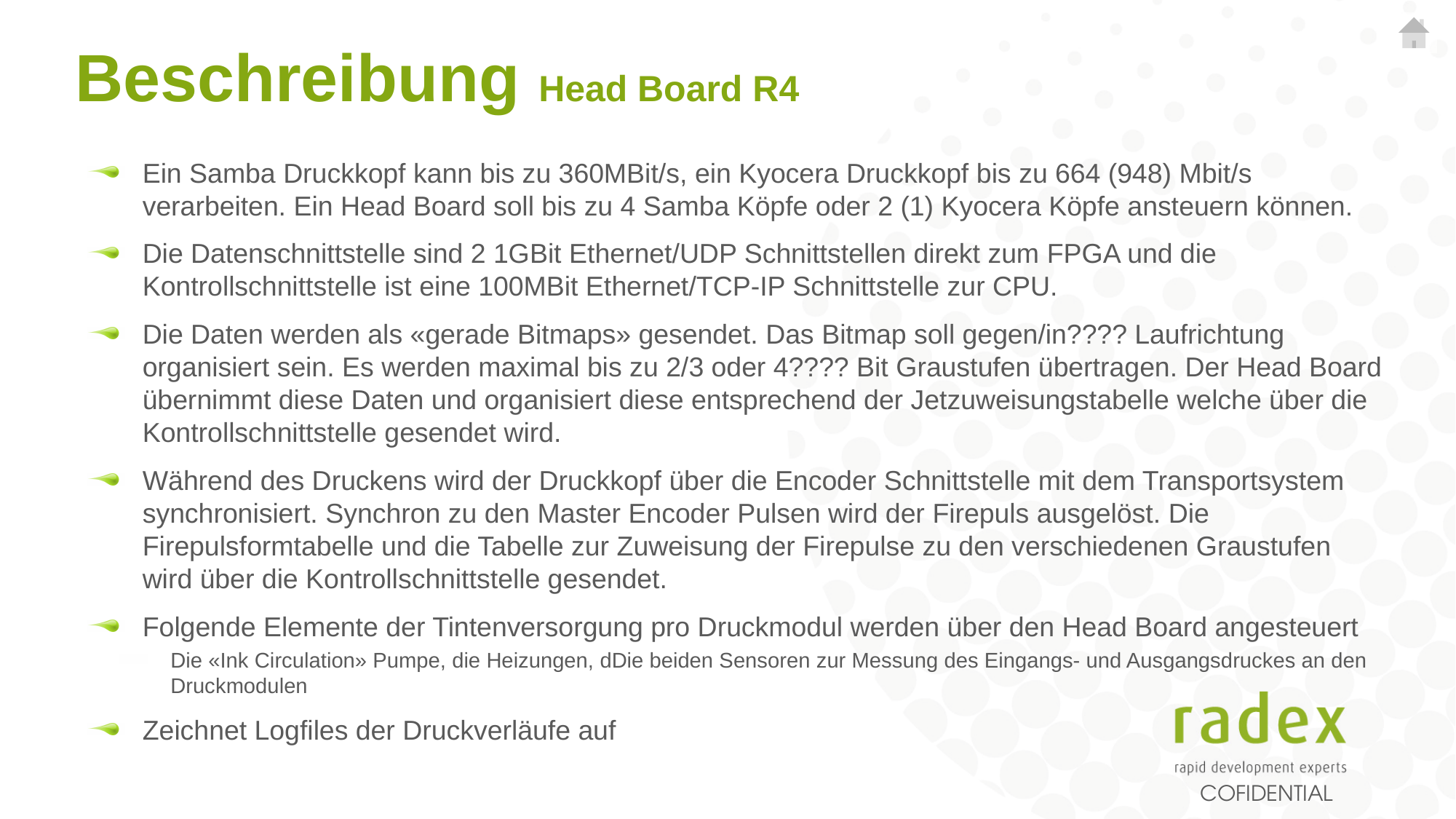

# Beschreibung Head Board R4
Ein Samba Druckkopf kann bis zu 360MBit/s, ein Kyocera Druckkopf bis zu 664 (948) Mbit/s verarbeiten. Ein Head Board soll bis zu 4 Samba Köpfe oder 2 (1) Kyocera Köpfe ansteuern können.
Die Datenschnittstelle sind 2 1GBit Ethernet/UDP Schnittstellen direkt zum FPGA und die Kontrollschnittstelle ist eine 100MBit Ethernet/TCP-IP Schnittstelle zur CPU.
Die Daten werden als «gerade Bitmaps» gesendet. Das Bitmap soll gegen/in???? Laufrichtung organisiert sein. Es werden maximal bis zu 2/3 oder 4???? Bit Graustufen übertragen. Der Head Board übernimmt diese Daten und organisiert diese entsprechend der Jetzuweisungstabelle welche über die Kontrollschnittstelle gesendet wird.
Während des Druckens wird der Druckkopf über die Encoder Schnittstelle mit dem Transportsystem synchronisiert. Synchron zu den Master Encoder Pulsen wird der Firepuls ausgelöst. Die Firepulsformtabelle und die Tabelle zur Zuweisung der Firepulse zu den verschiedenen Graustufen wird über die Kontrollschnittstelle gesendet.
Folgende Elemente der Tintenversorgung pro Druckmodul werden über den Head Board angesteuert
Die «Ink Circulation» Pumpe, die Heizungen, dDie beiden Sensoren zur Messung des Eingangs- und Ausgangsdruckes an den Druckmodulen
Zeichnet Logfiles der Druckverläufe auf